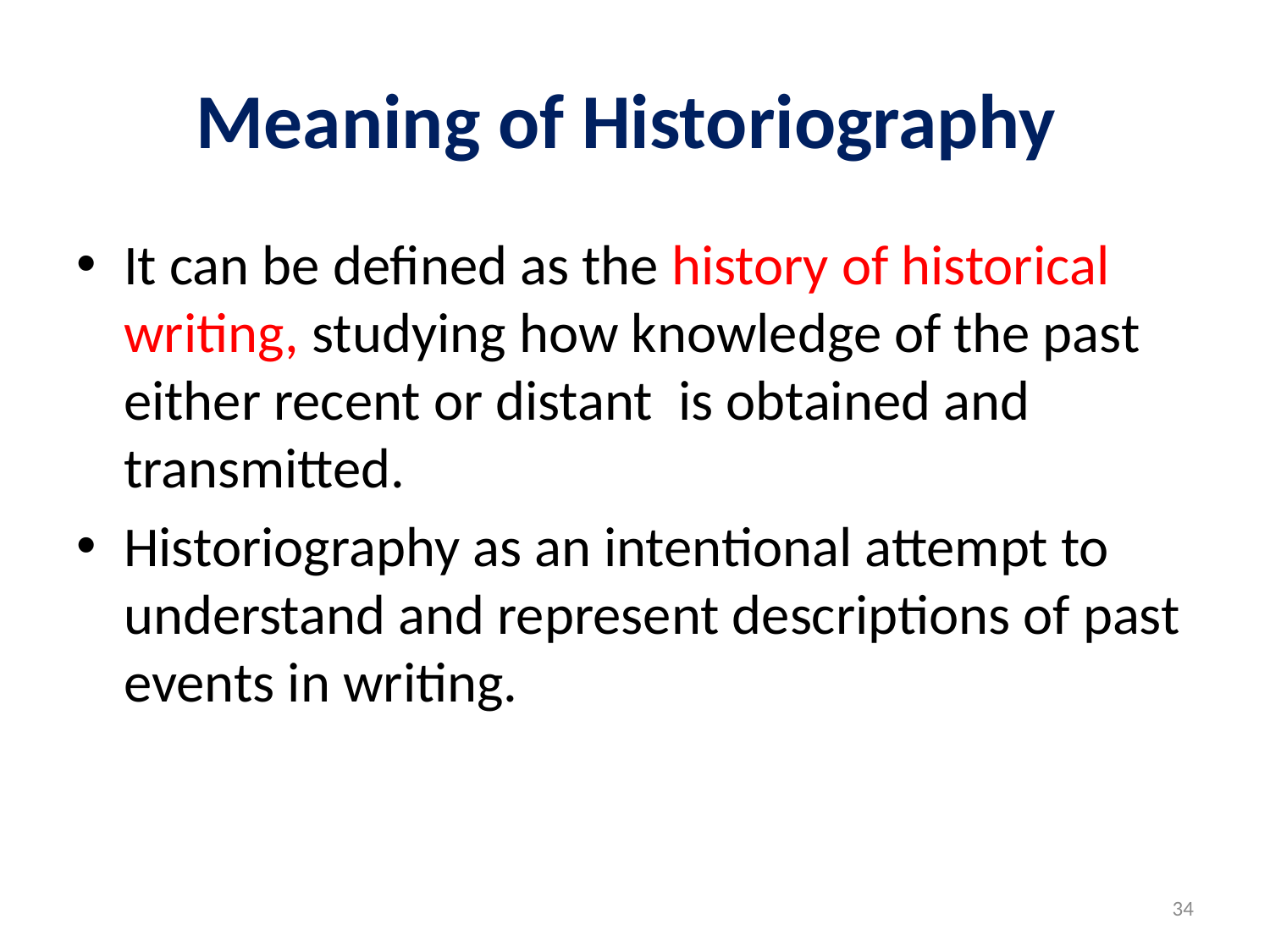

# Meaning of Historiography
It can be defined as the history of historical writing, studying how knowledge of the past either recent or distant  is obtained and transmitted.
Historiography as an intentional attempt to understand and represent descriptions of past events in writing.
34